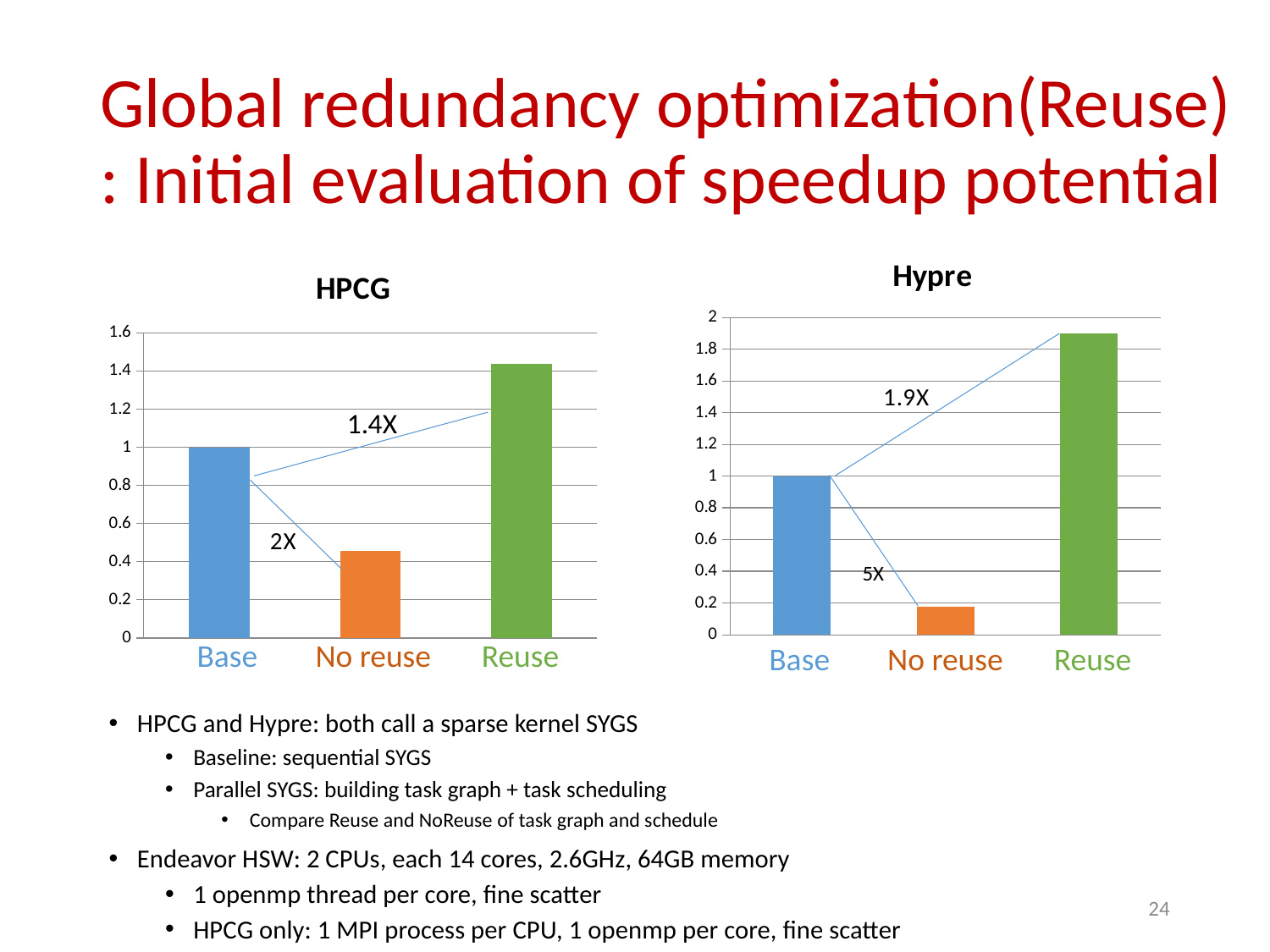

# Global redundancy optimization(Reuse) : Initial evaluation of speedup potential

### Chart: Hypre

| Category | GFLOPS |
|---|---|
| mpi-omp-base | 1.0 |
| mpi-omp-noreuse | 0.17857142857142858 |
| mpi-omp-reuse | 1.9 |

### Chart: HPCG

| Category | GFLOPS |
|---|---|
| mpi-omp-base | 1.0 |
| mpi-omp-noreuse | 0.45530323159949054 |
| mpi-omp-reuse | 1.4357459616459443 |
Base        No reuse       Reuse
Base        No reuse       Reuse
HPCG and Hypre: both call a sparse kernel SYGS
Baseline: sequential SYGS
Parallel SYGS: building task graph + task scheduling
Compare Reuse and NoReuse of task graph and schedule
Endeavor HSW: 2 CPUs, each 14 cores, 2.6GHz, 64GB memory
1 openmp thread per core, fine scatter
HPCG only: 1 MPI process per CPU, 1 openmp per core, fine scatter

24